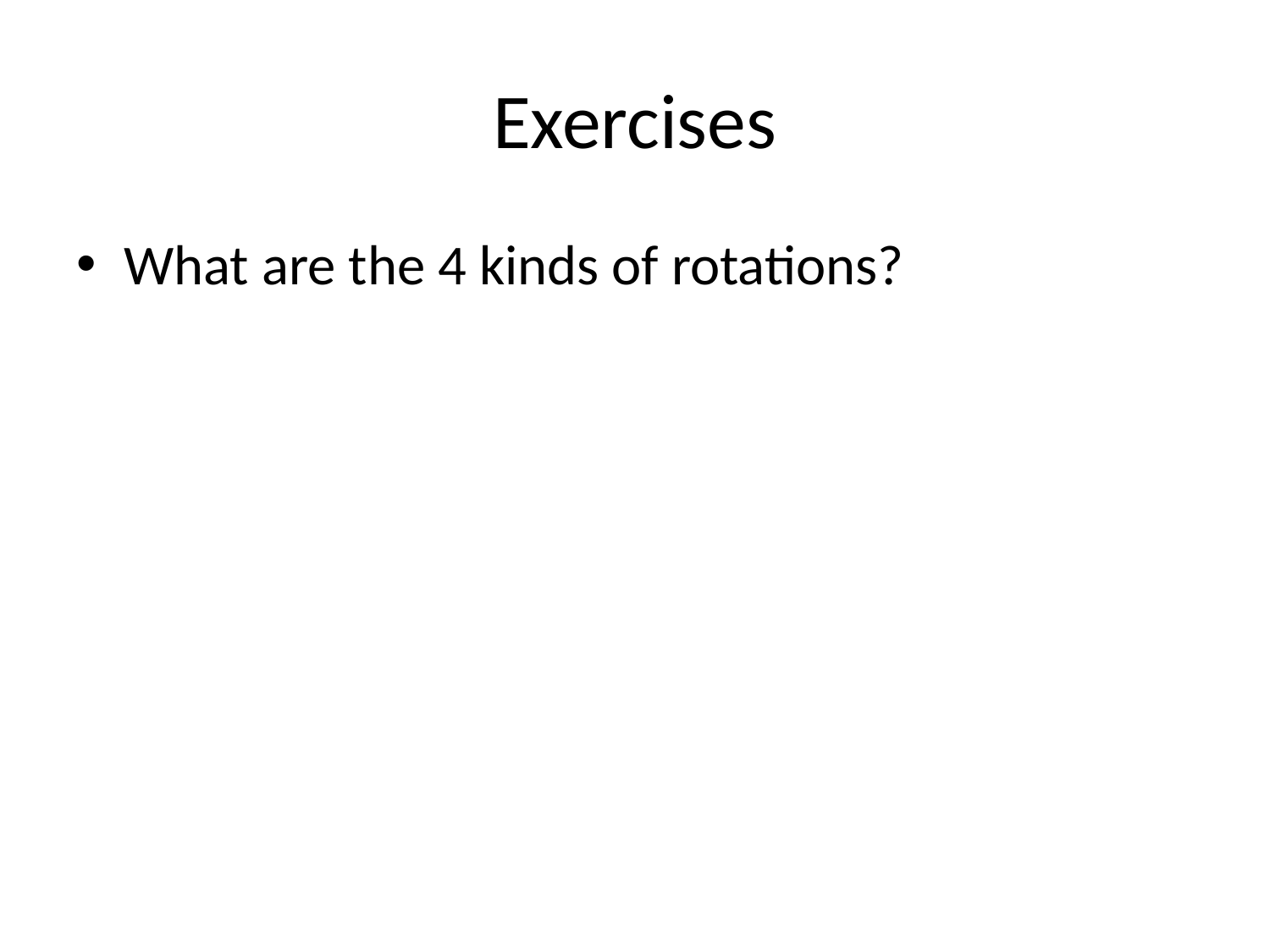

# Exercises
What are the 4 kinds of rotations?